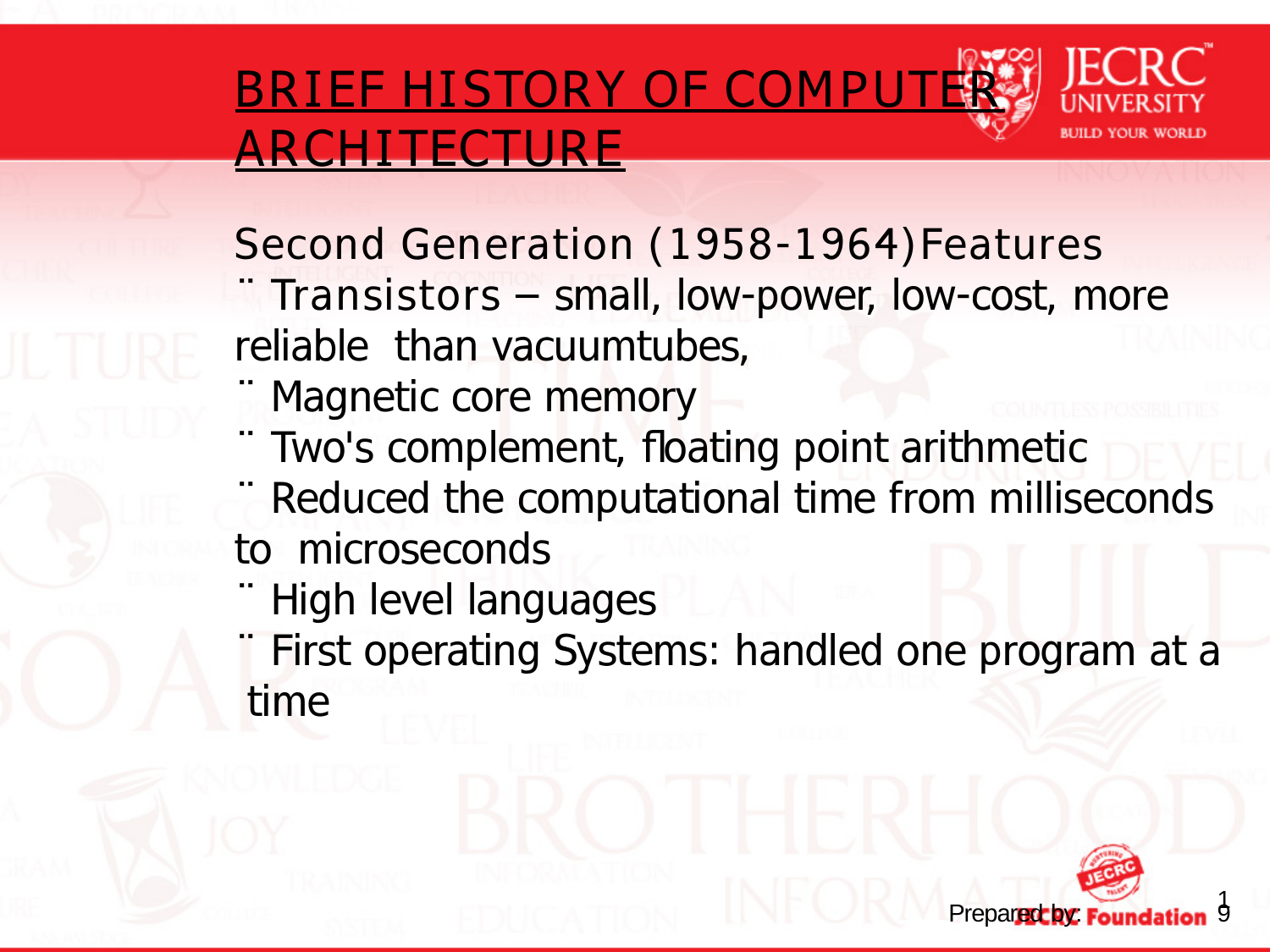

BRIEF HISTORY OF COMPUTER ARCHITECTURE
Second Generation (1958-1964)Features
¨ Transistors – small, low-power, low-cost, more reliable  than vacuumtubes,
¨ Magnetic core memory
¨ Two's complement, floating point arithmetic
¨ Reduced the computational time from milliseconds to  microseconds
¨ High level languages
¨ First operating Systems: handled one program at a  time
Prepared by:
19